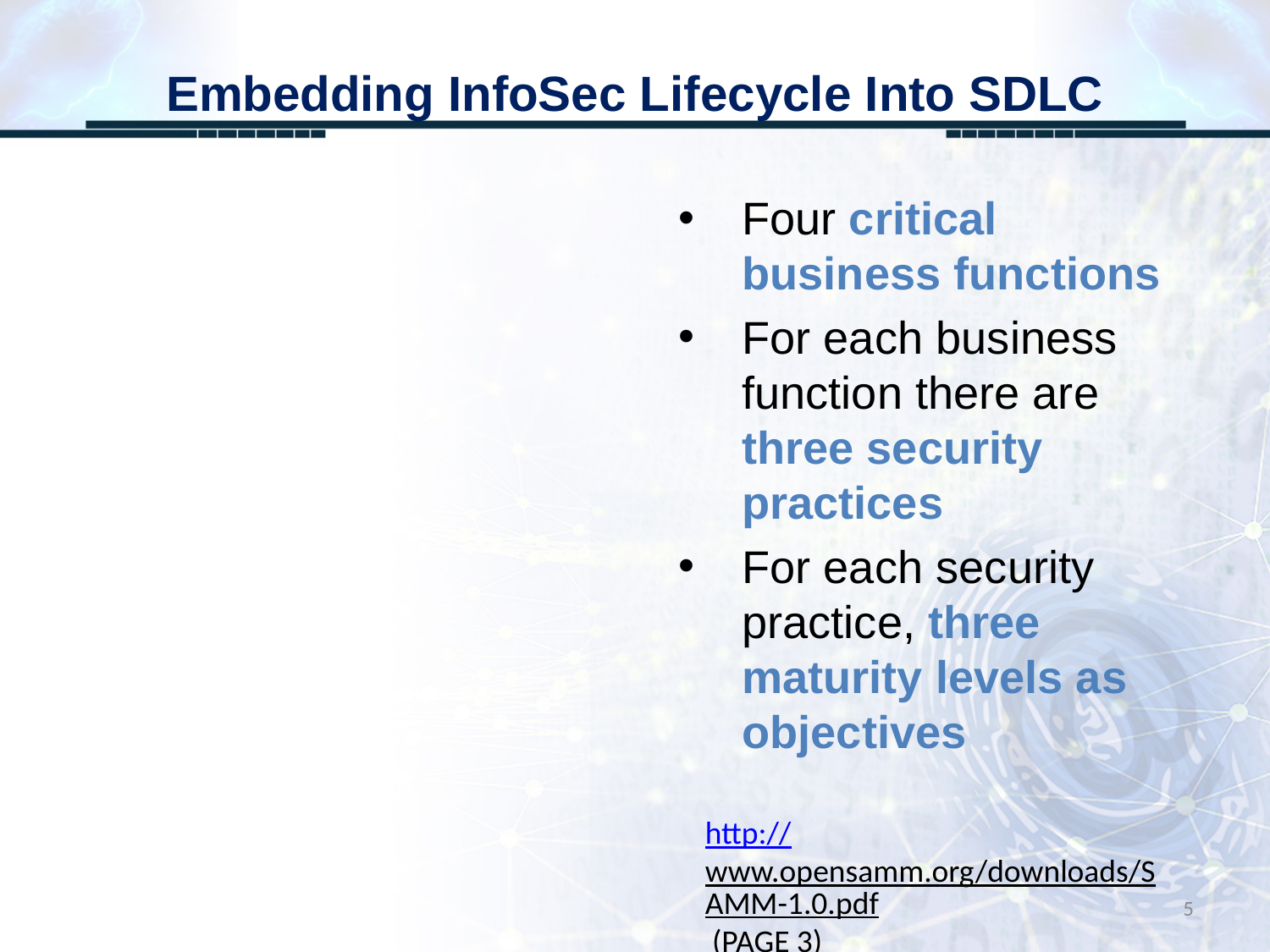

# Embedding InfoSec Lifecycle Into SDLC
Four critical business functions
For each business function there are three security practices
For each security practice, three maturity levels as objectives
http://www.opensamm.org/downloads/SAMM-1.0.pdf (PAGE 3)
5